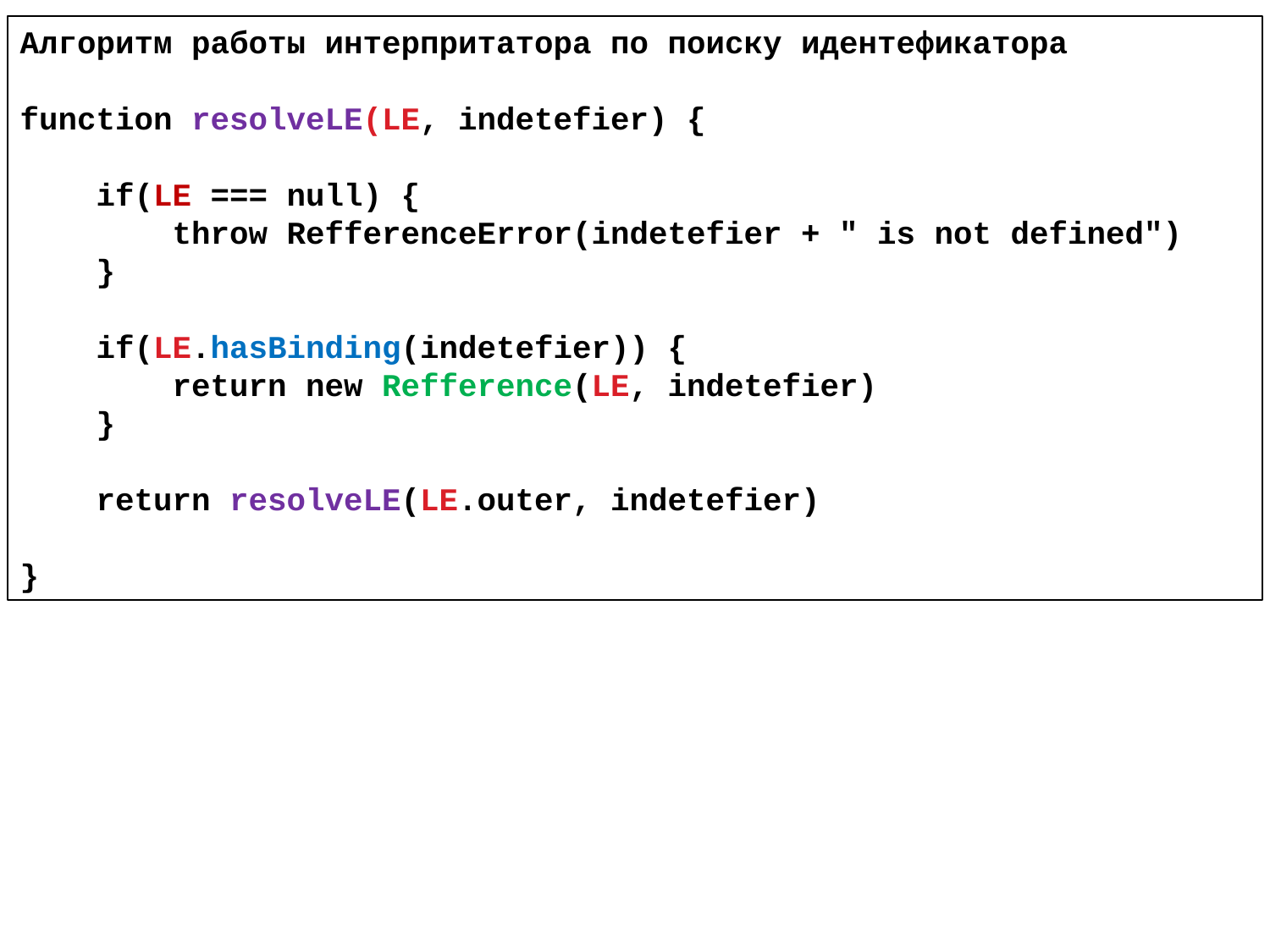

Алгоритм работы интерпритатора по поиску идентефикатора

function resolveLE(LE, indetefier) {

    if(LE === null) {
        throw RefferenceError(indetefier + " is not defined")
    }

    if(LE.hasBinding(indetefier)) {
        return new Refference(LE, indetefier)
    }

    return resolveLE(LE.outer, indetefier)

}